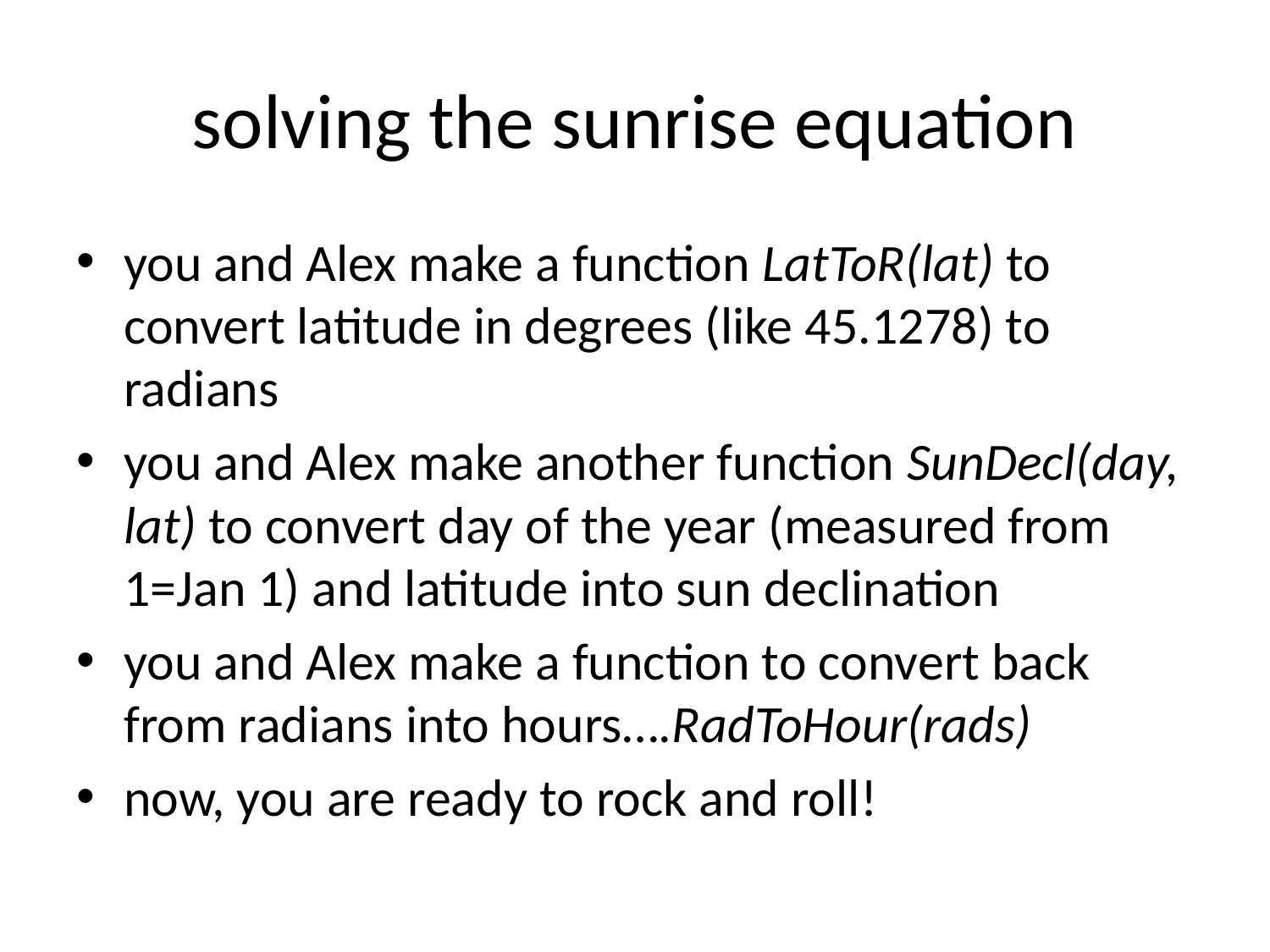

# solving the sunrise equation
you and Alex make a function LatToR(lat) to convert latitude in degrees (like 45.1278) to radians
you and Alex make another function SunDecl(day, lat) to convert day of the year (measured from 1=Jan 1) and latitude into sun declination
you and Alex make a function to convert back from radians into hours….RadToHour(rads)
now, you are ready to rock and roll!